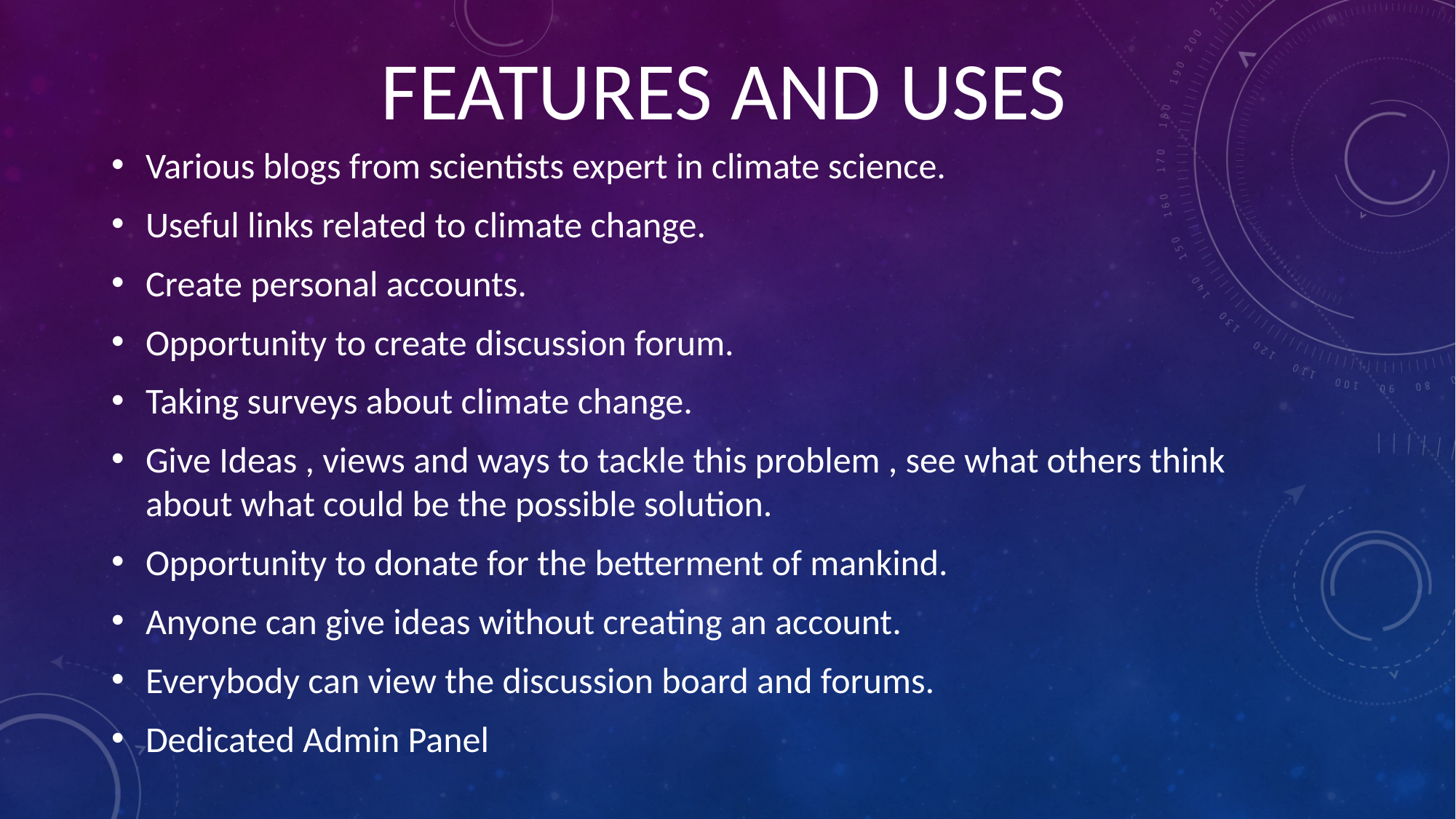

# FEATURES And Uses
Various blogs from scientists expert in climate science.
Useful links related to climate change.
Create personal accounts.
Opportunity to create discussion forum.
Taking surveys about climate change.
Give Ideas , views and ways to tackle this problem , see what others think about what could be the possible solution.
Opportunity to donate for the betterment of mankind.
Anyone can give ideas without creating an account.
Everybody can view the discussion board and forums.
Dedicated Admin Panel